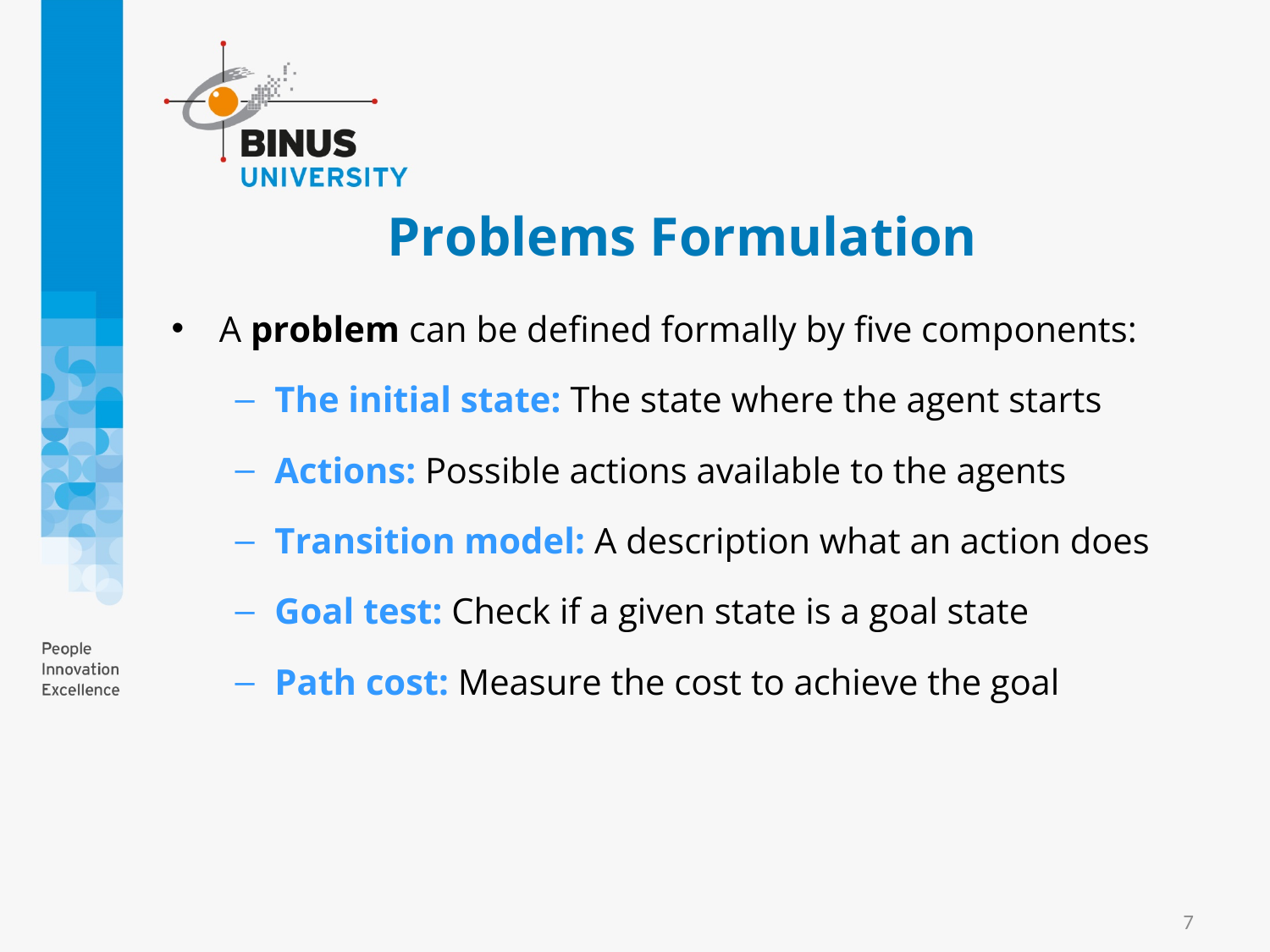

# Problems Formulation
A problem can be defined formally by five components:
The initial state: The state where the agent starts
Actions: Possible actions available to the agents
Transition model: A description what an action does
Goal test: Check if a given state is a goal state
Path cost: Measure the cost to achieve the goal
7